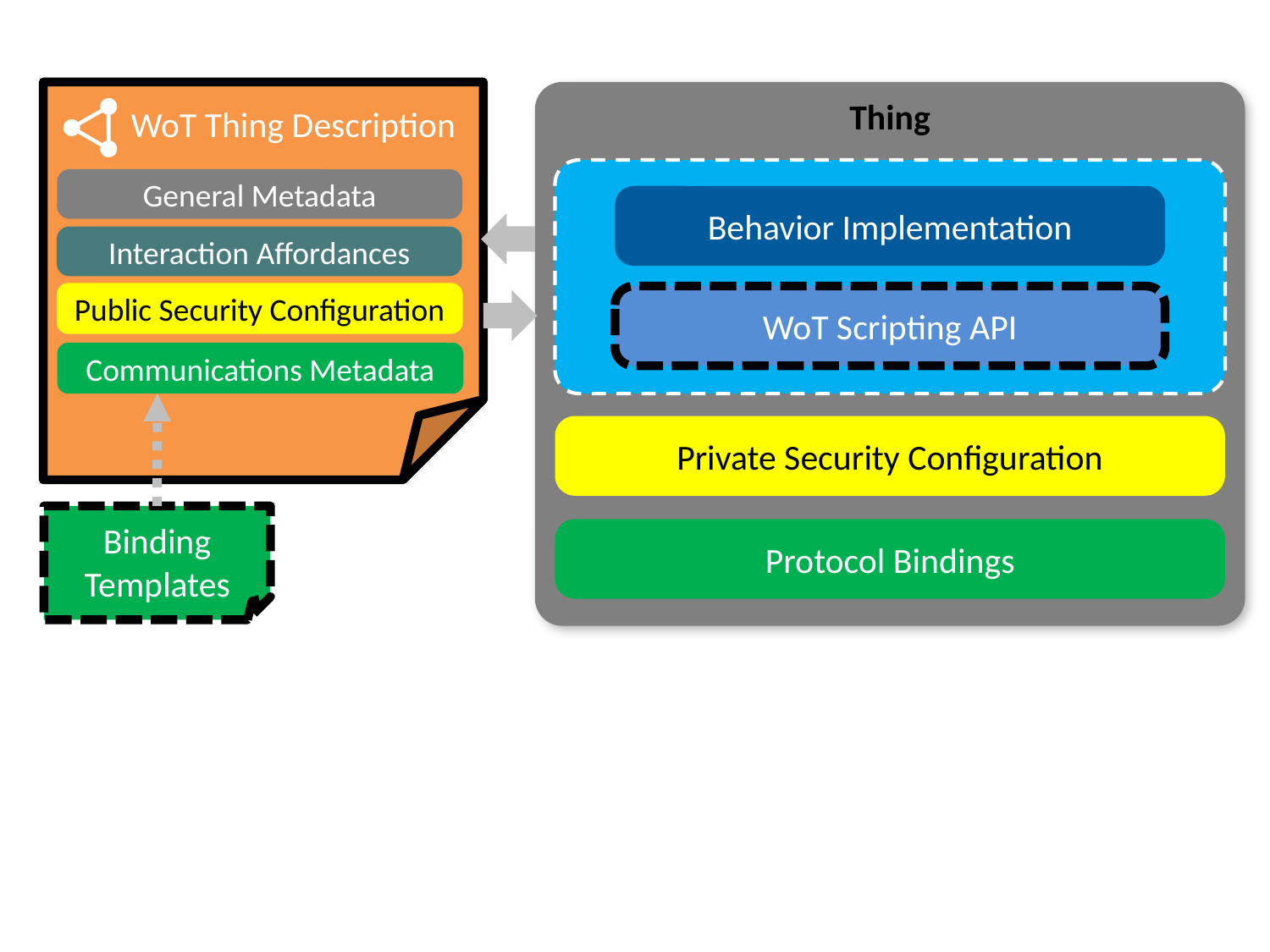

Thing
WoT Thing Description

General Metadata
Behavior Implementation

Interaction Affordances
Public Security Configuration
WoT Scripting API

Communications Metadata
Private Security Configuration
Binding
Templates
Protocol Bindings